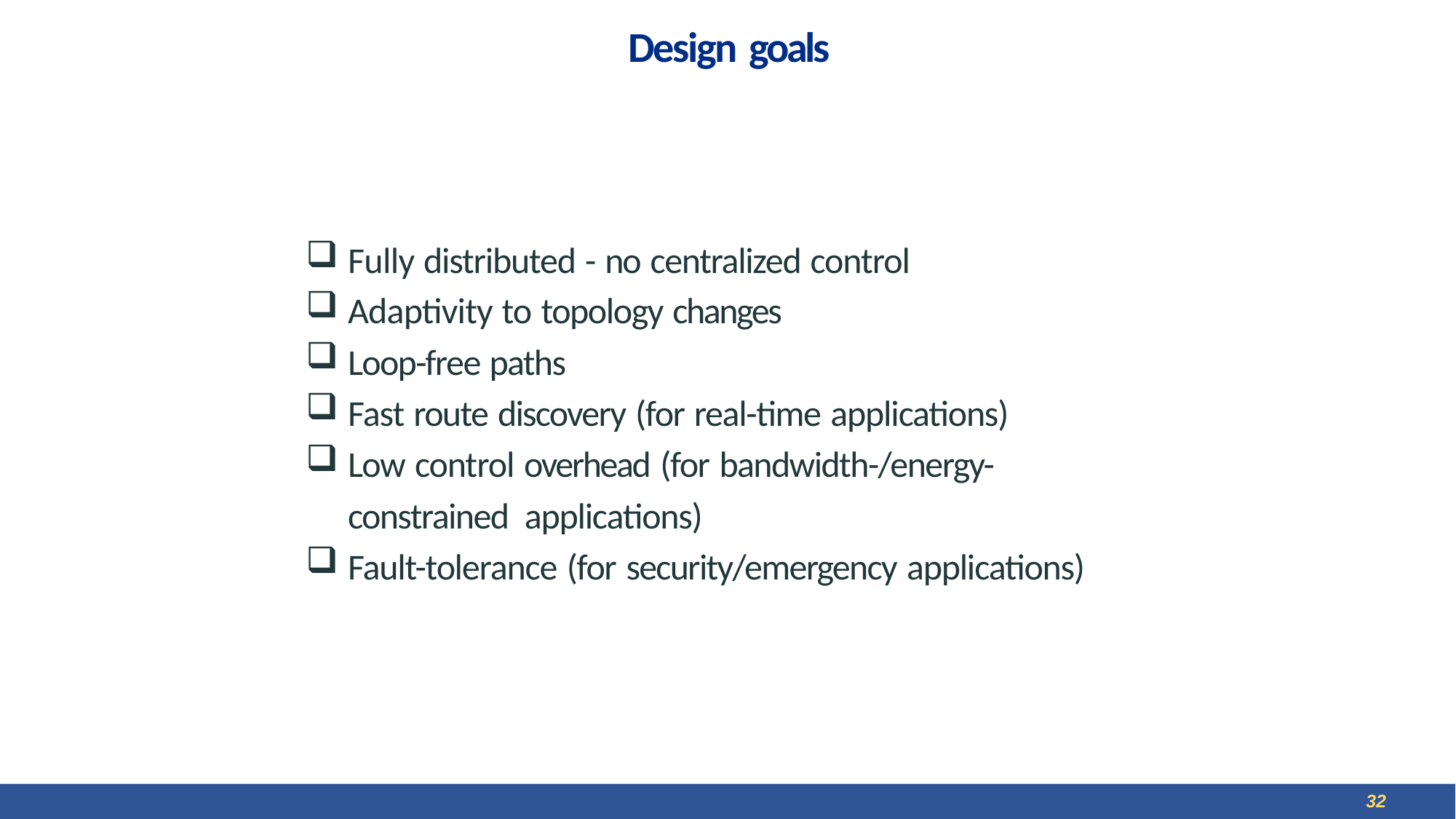

# Design goals
Fully distributed - no centralized control
Adaptivity to topology changes
Loop-free paths
Fast route discovery (for real-time applications)
Low control overhead (for bandwidth-/energy- constrained  applications)
Fault-tolerance (for security/emergency applications)